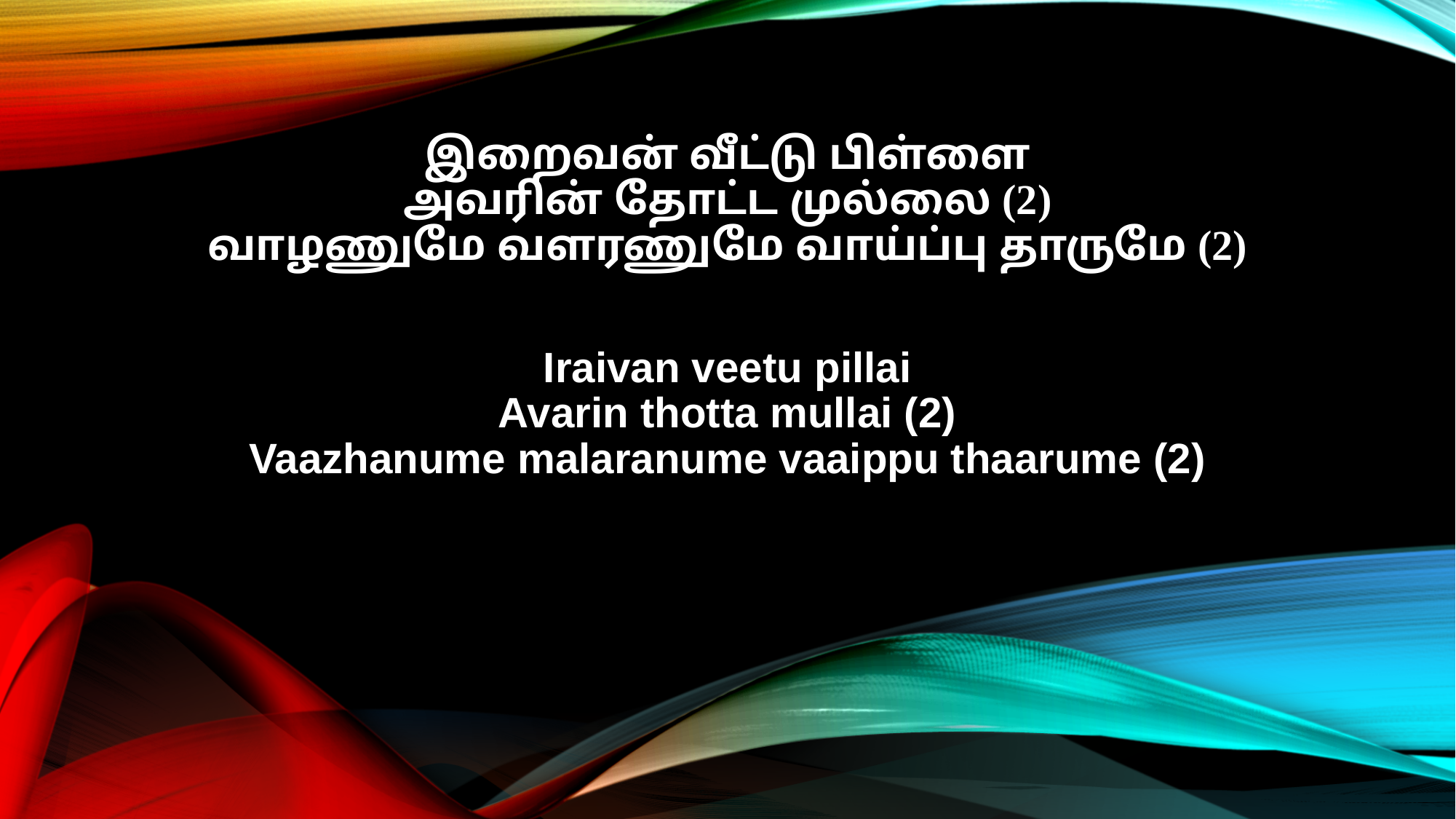

இறைவன் வீட்டு பிள்ளை
அவரின் தோட்ட முல்லை (2)
வாழணுமே வளரணுமே வாய்ப்பு தாருமே (2)

Iraivan veetu pillai
Avarin thotta mullai (2)
Vaazhanume malaranume vaaippu thaarume (2)